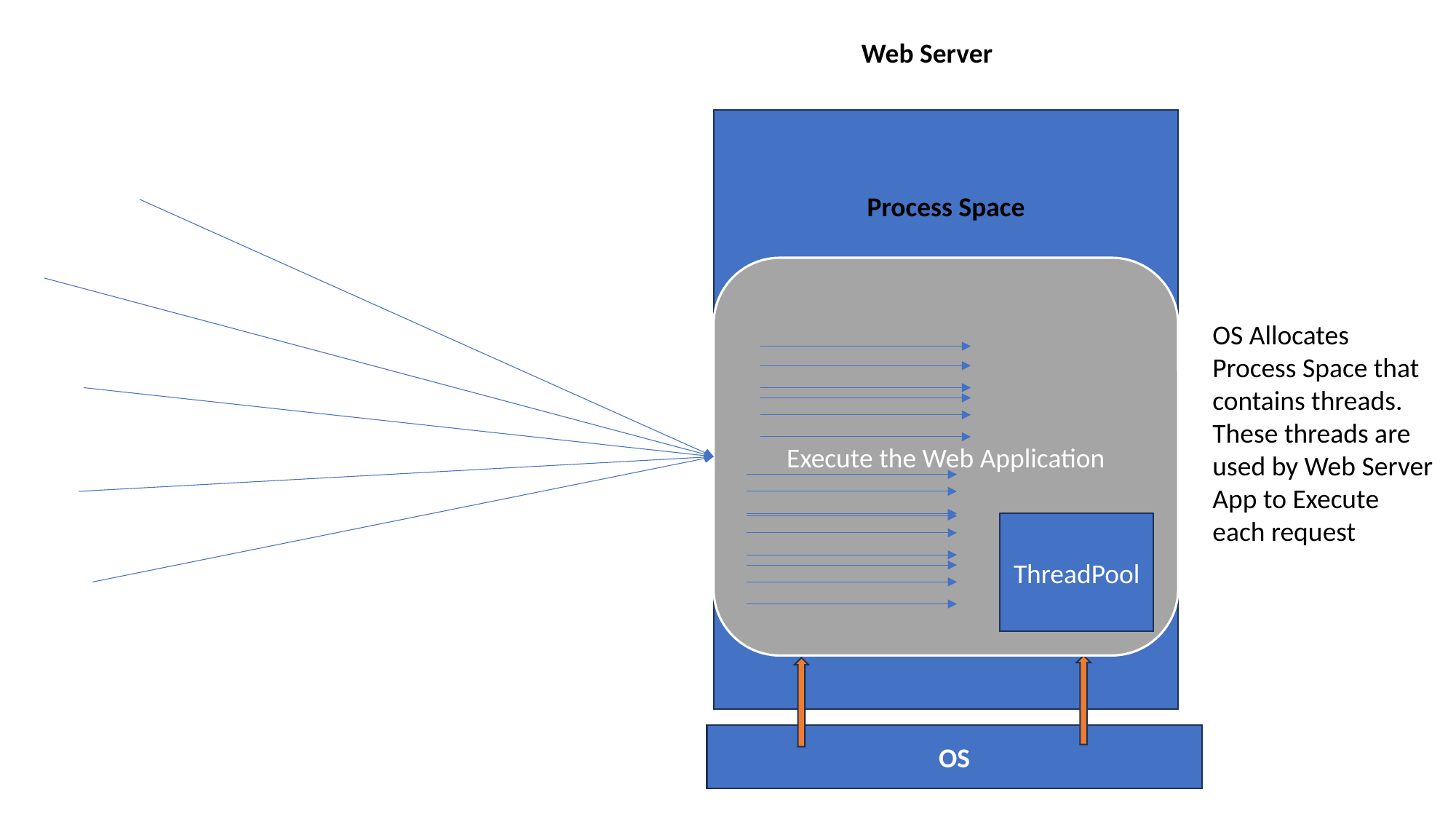

Web Server

Process Space
Execute the Web Application
OS Allocates Process Space that contains threads. These threads are used by Web Server App to Execute each request
ThreadPool

OS